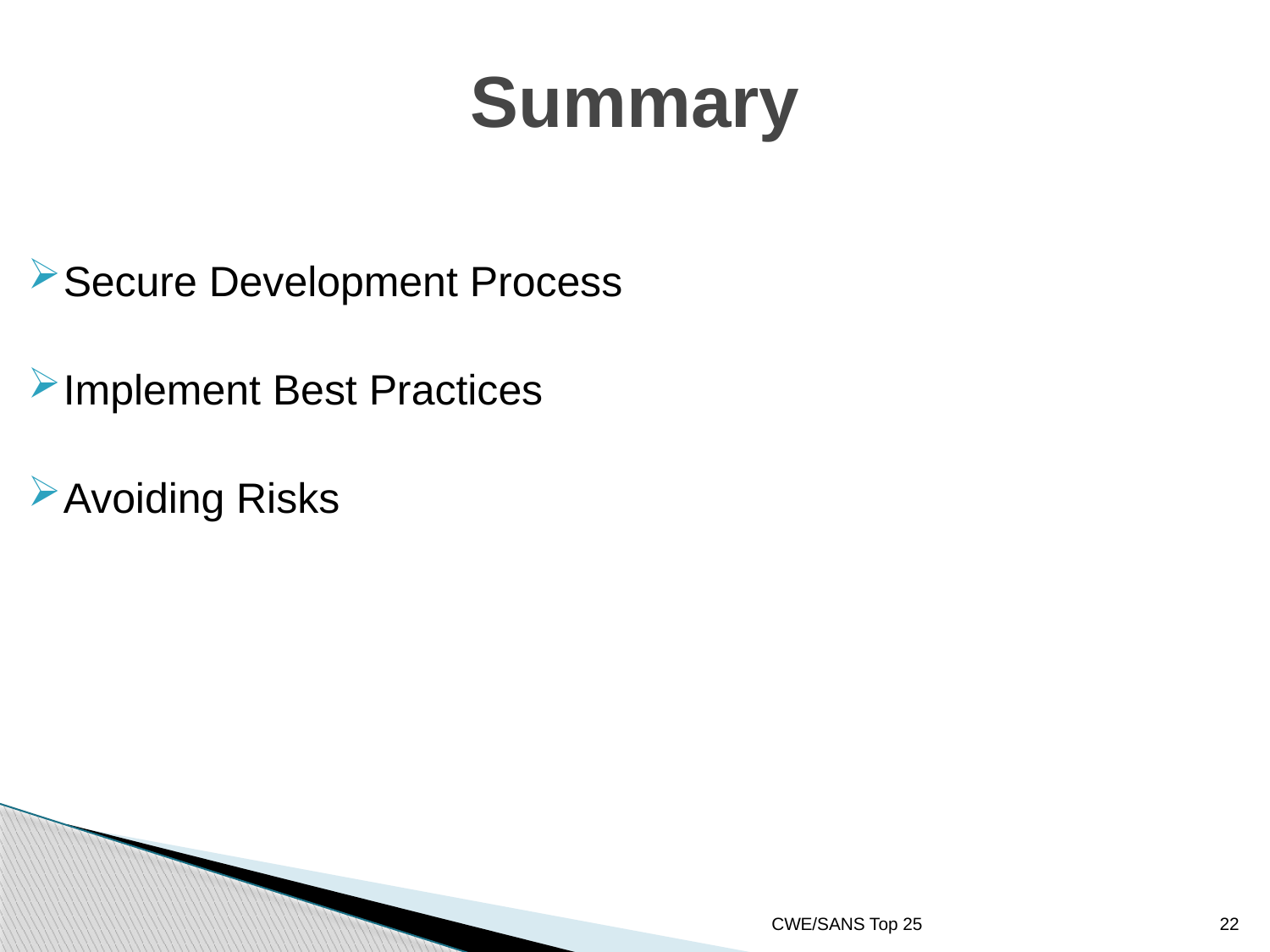

# Summary
Secure Development Process
Implement Best Practices
Avoiding Risks

CWE/SANS Top 25
22